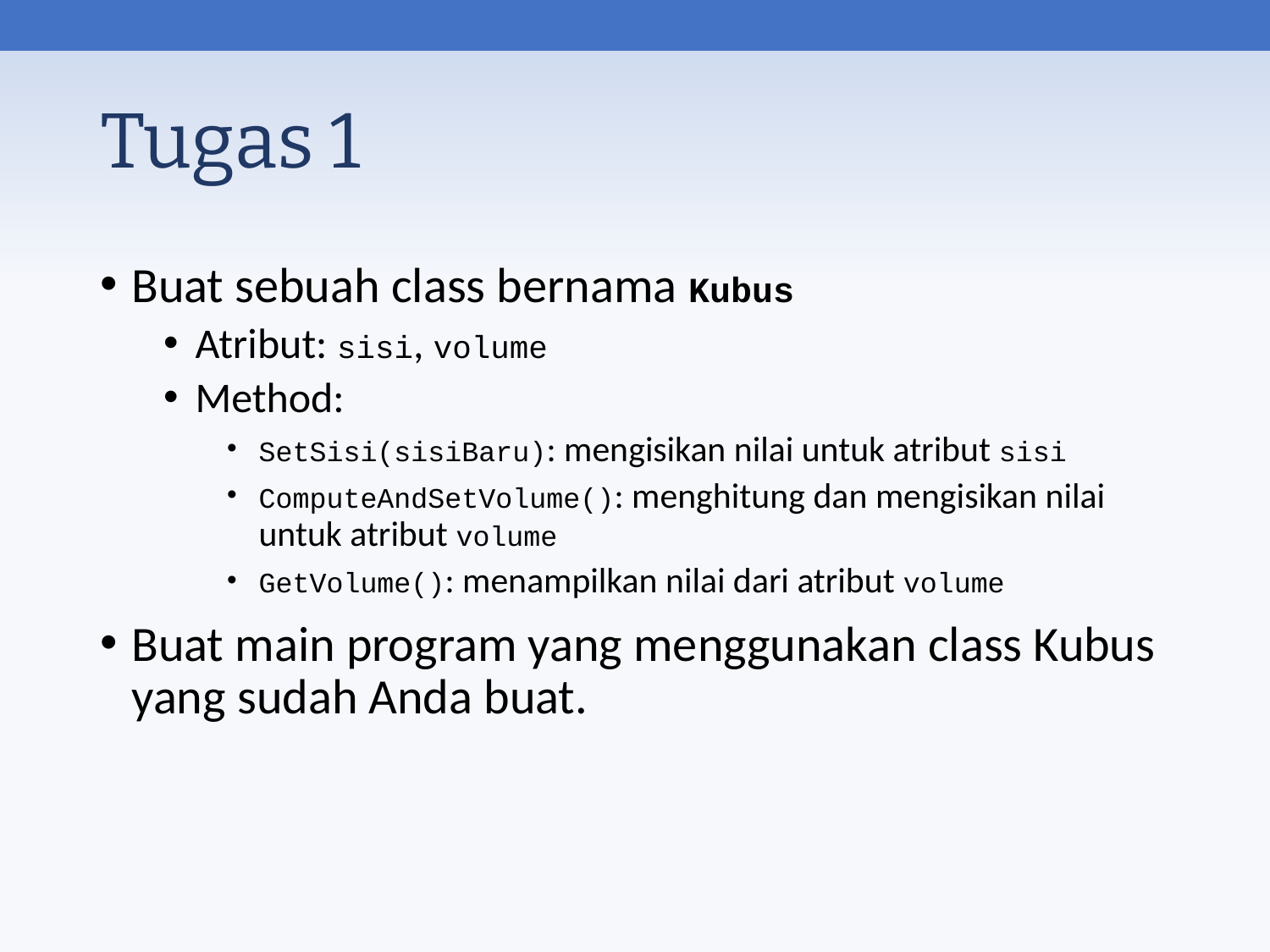

# Tugas 1
Buat sebuah class bernama Kubus
Atribut: sisi, volume
Method:
SetSisi(sisiBaru): mengisikan nilai untuk atribut sisi
ComputeAndSetVolume(): menghitung dan mengisikan nilai untuk atribut volume
GetVolume(): menampilkan nilai dari atribut volume
Buat main program yang menggunakan class Kubus yang sudah Anda buat.